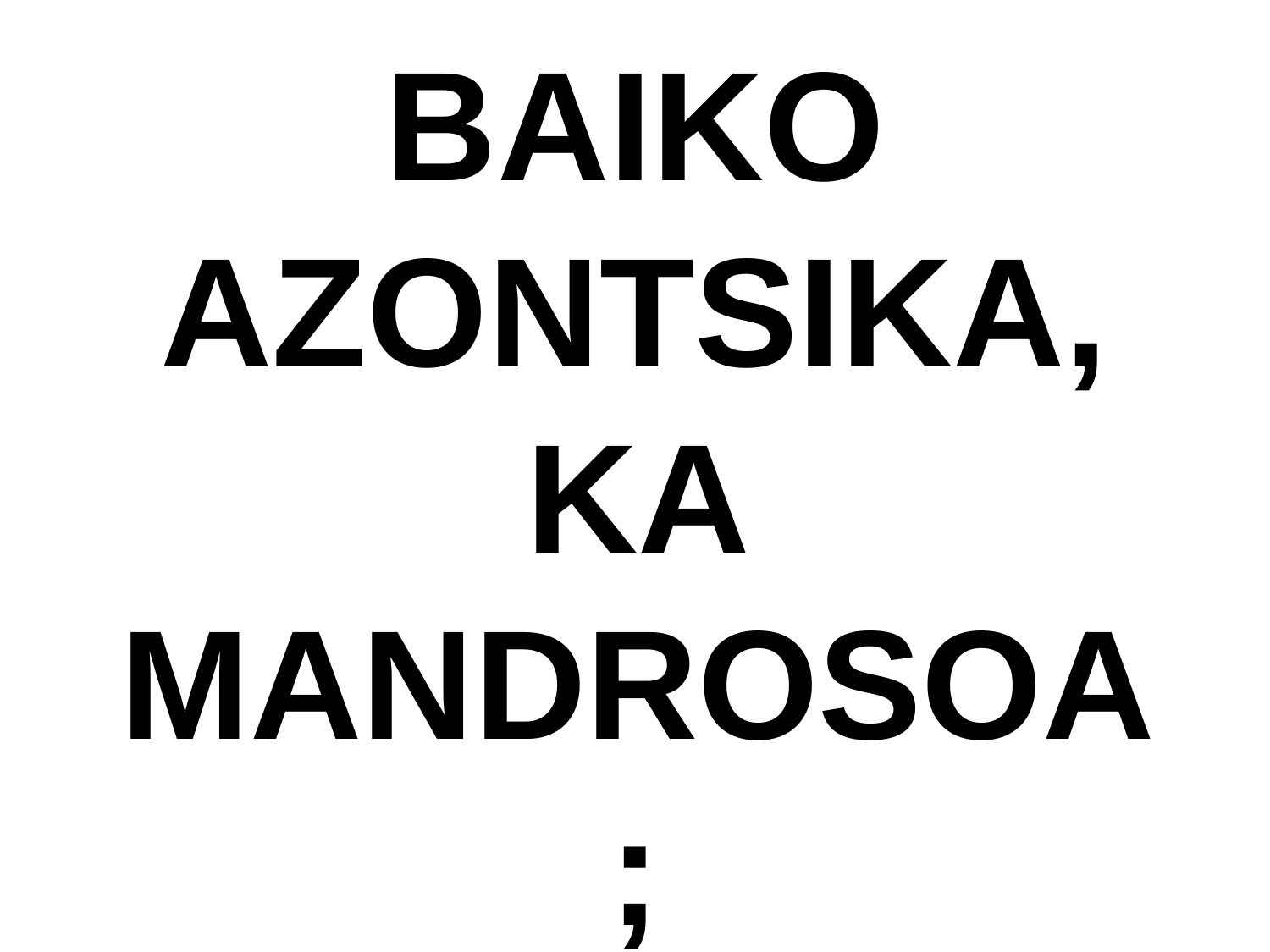

# IZAY NO BAIKO AZONTSIKA, KA MANDROSOA ;